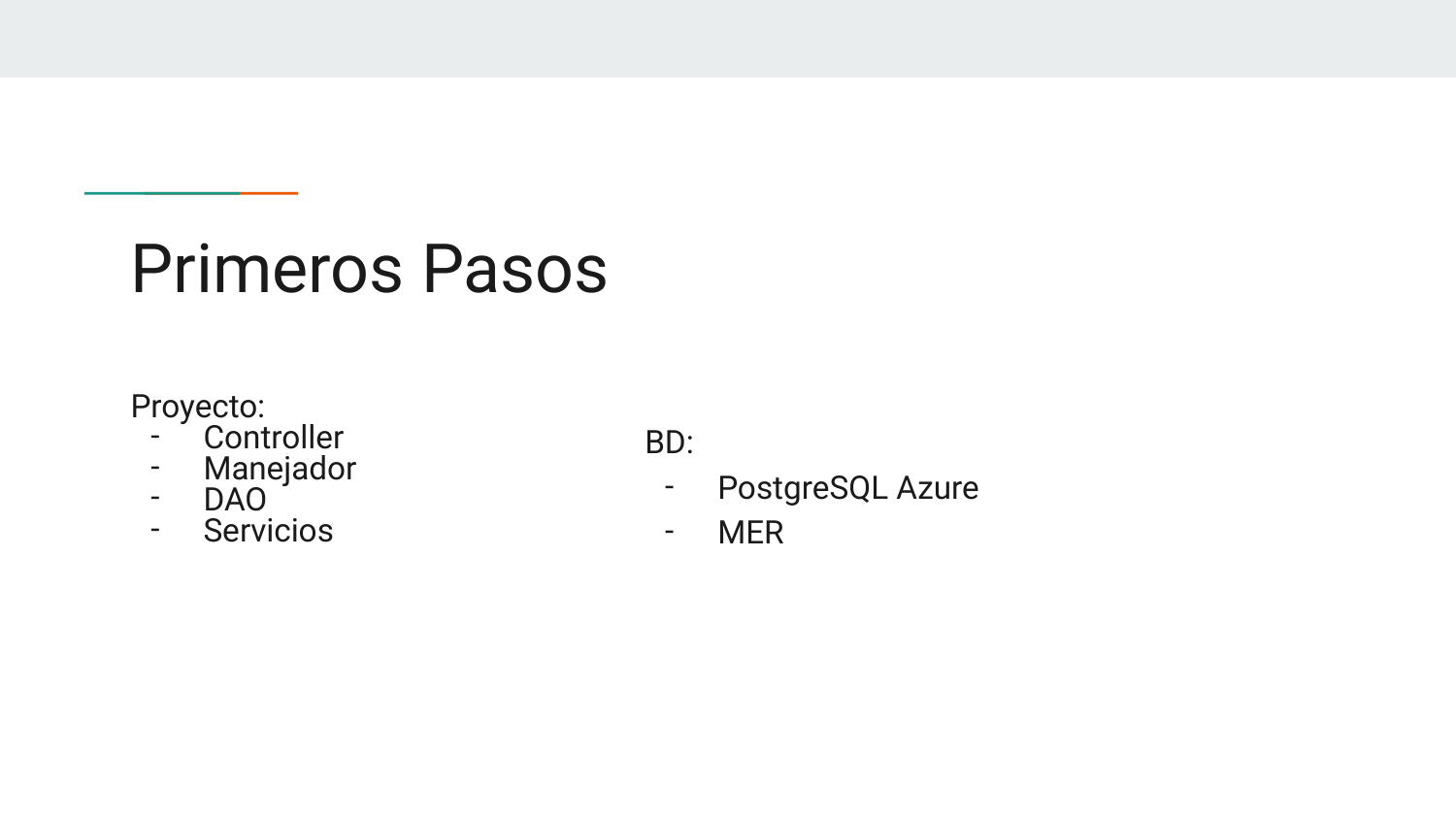

# Primeros Pasos
Proyecto:
Controller
Manejador
DAO
Servicios

BD:
PostgreSQL Azure
MER